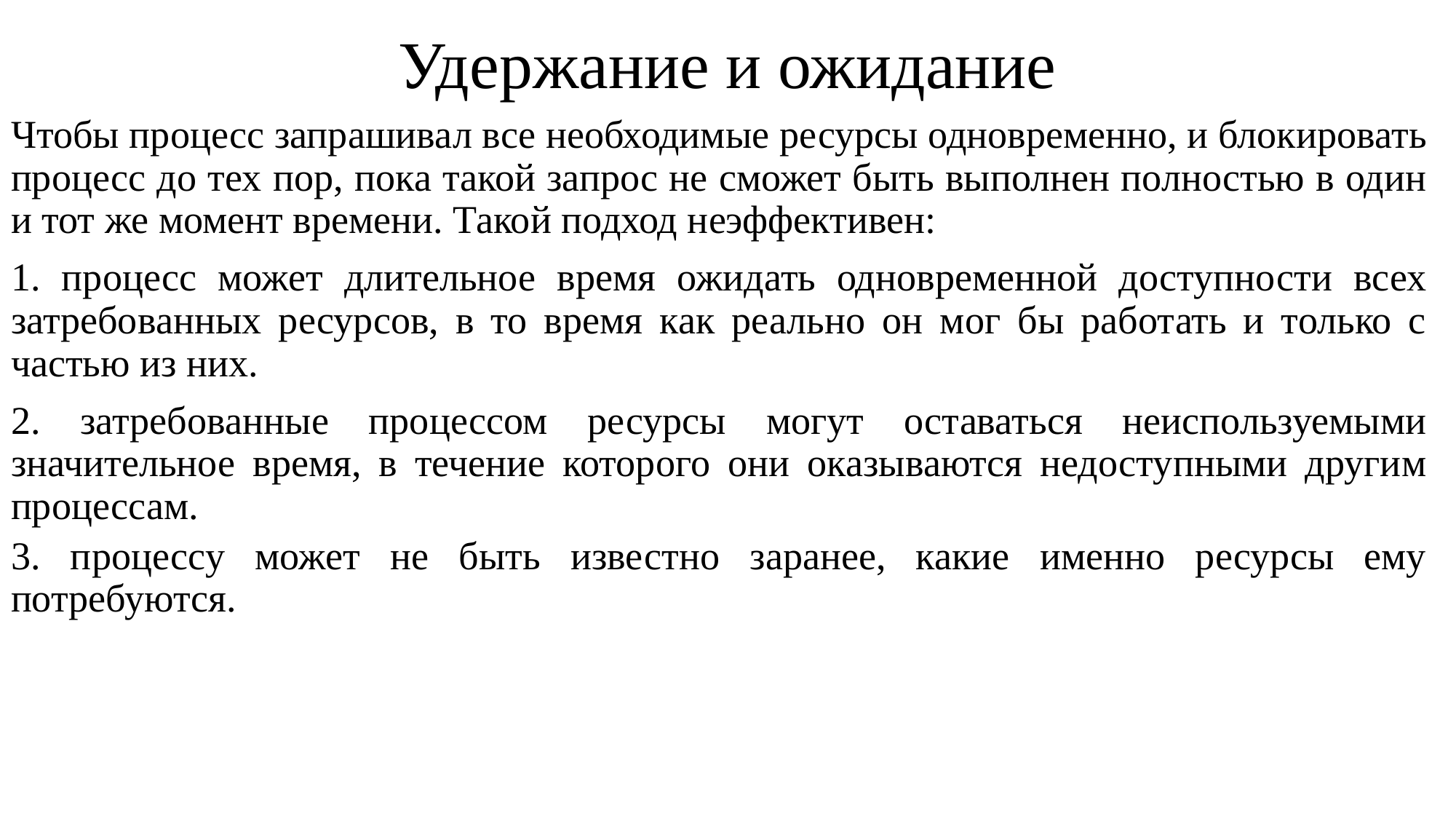

# Удержание и ожидание
Чтобы процесс запрашивал все необходимые ресурсы одновременно, и блокировать процесс до тех пор, пока такой запрос не сможет быть выполнен полностью в один и тот же момент времени. Такой подход неэффективен:
1. процесс может длительное время ожидать одновременной доступности всех затребованных ресурсов, в то время как реально он мог бы работать и только с частью из них.
2. затребованные процессом ресурсы могут оставаться неиспользуемыми значительное время, в течение которого они оказываются недоступными другим процессам.
3. процессу может не быть известно заранее, какие именно ресурсы ему потребуются.